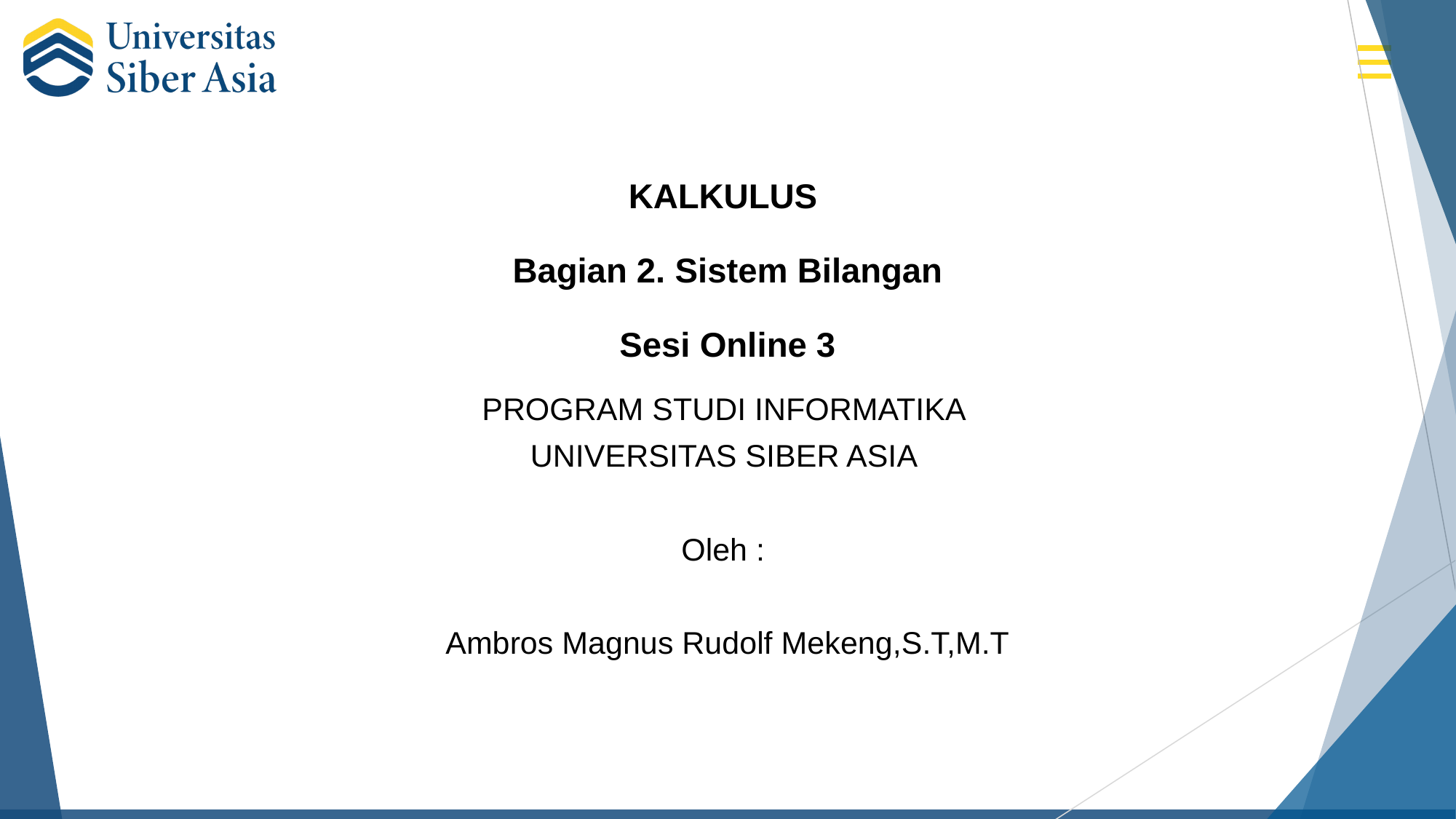

# KALKULUS Bagian 2. Sistem Bilangan Sesi Online 3
PROGRAM STUDI INFORMATIKA
UNIVERSITAS SIBER ASIA

Oleh :

Ambros Magnus Rudolf Mekeng,S.T,M.T